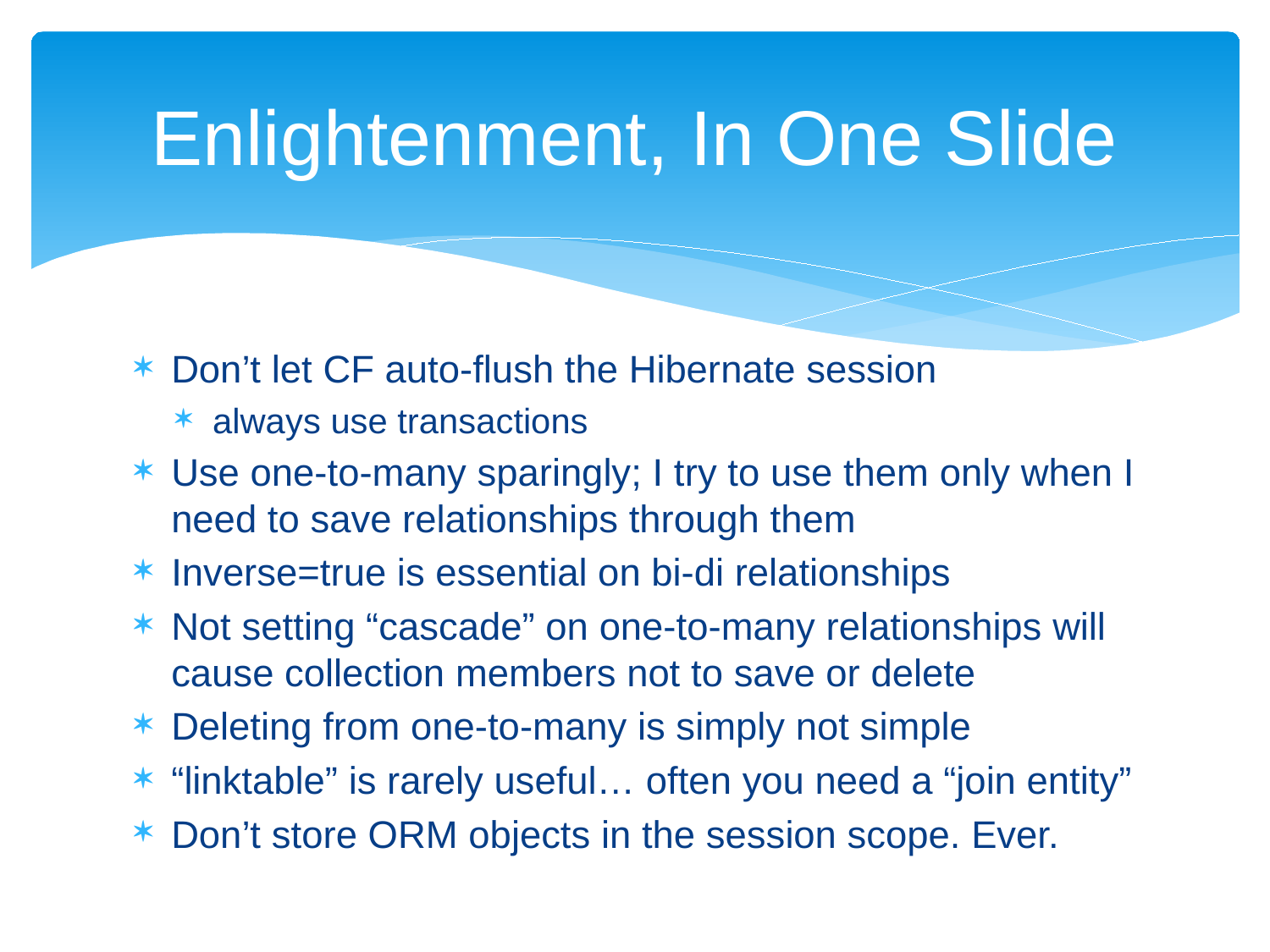

# Enlightenment, In One Slide
Don’t let CF auto-flush the Hibernate session
always use transactions
Use one-to-many sparingly; I try to use them only when I need to save relationships through them
Inverse=true is essential on bi-di relationships
Not setting “cascade” on one-to-many relationships will cause collection members not to save or delete
Deleting from one-to-many is simply not simple
“linktable” is rarely useful… often you need a “join entity”
Don’t store ORM objects in the session scope. Ever.